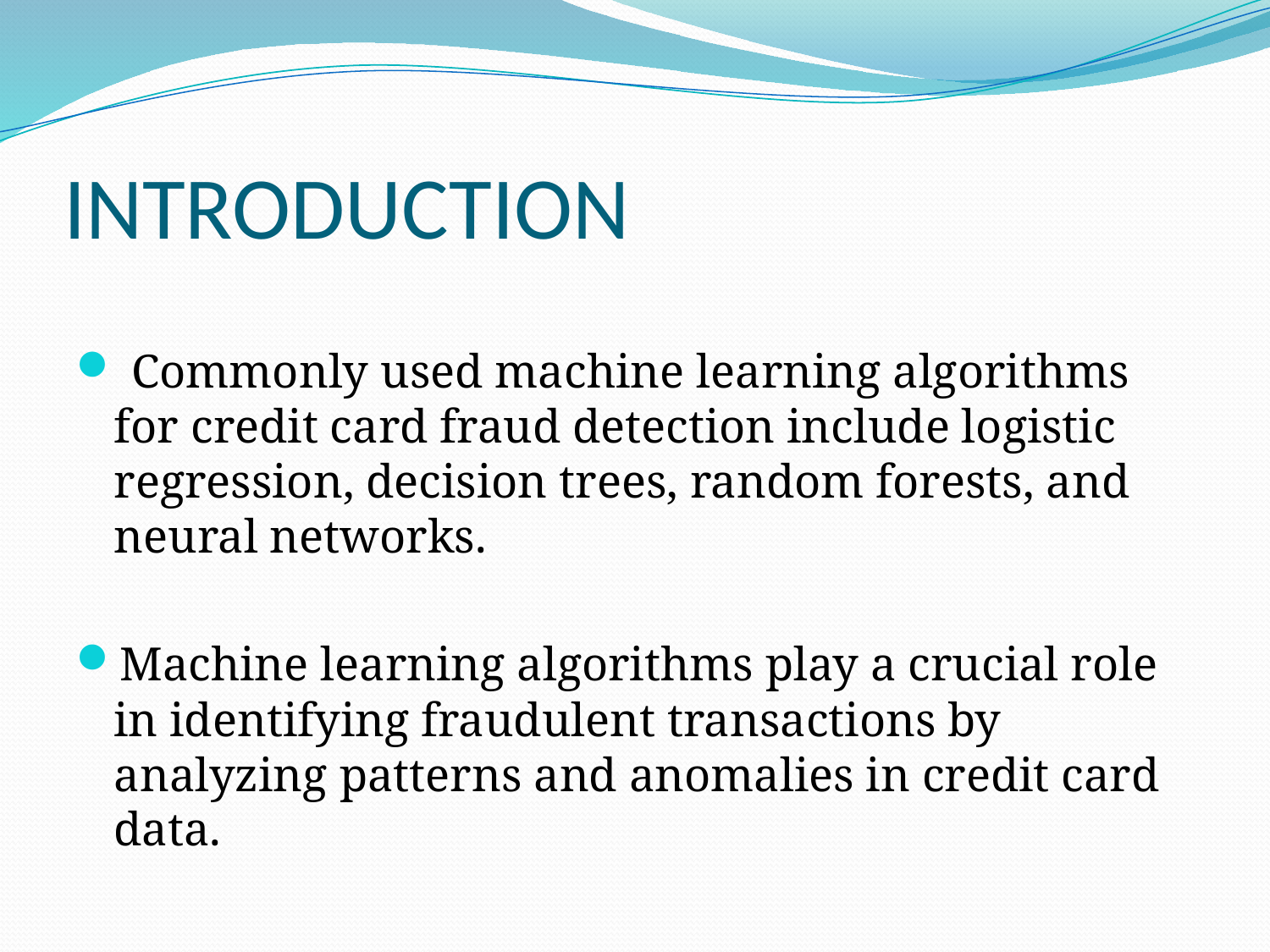

# INTRODUCTION
 Commonly used machine learning algorithms for credit card fraud detection include logistic regression, decision trees, random forests, and neural networks.

Machine learning algorithms play a crucial role in identifying fraudulent transactions by analyzing patterns and anomalies in credit card data.